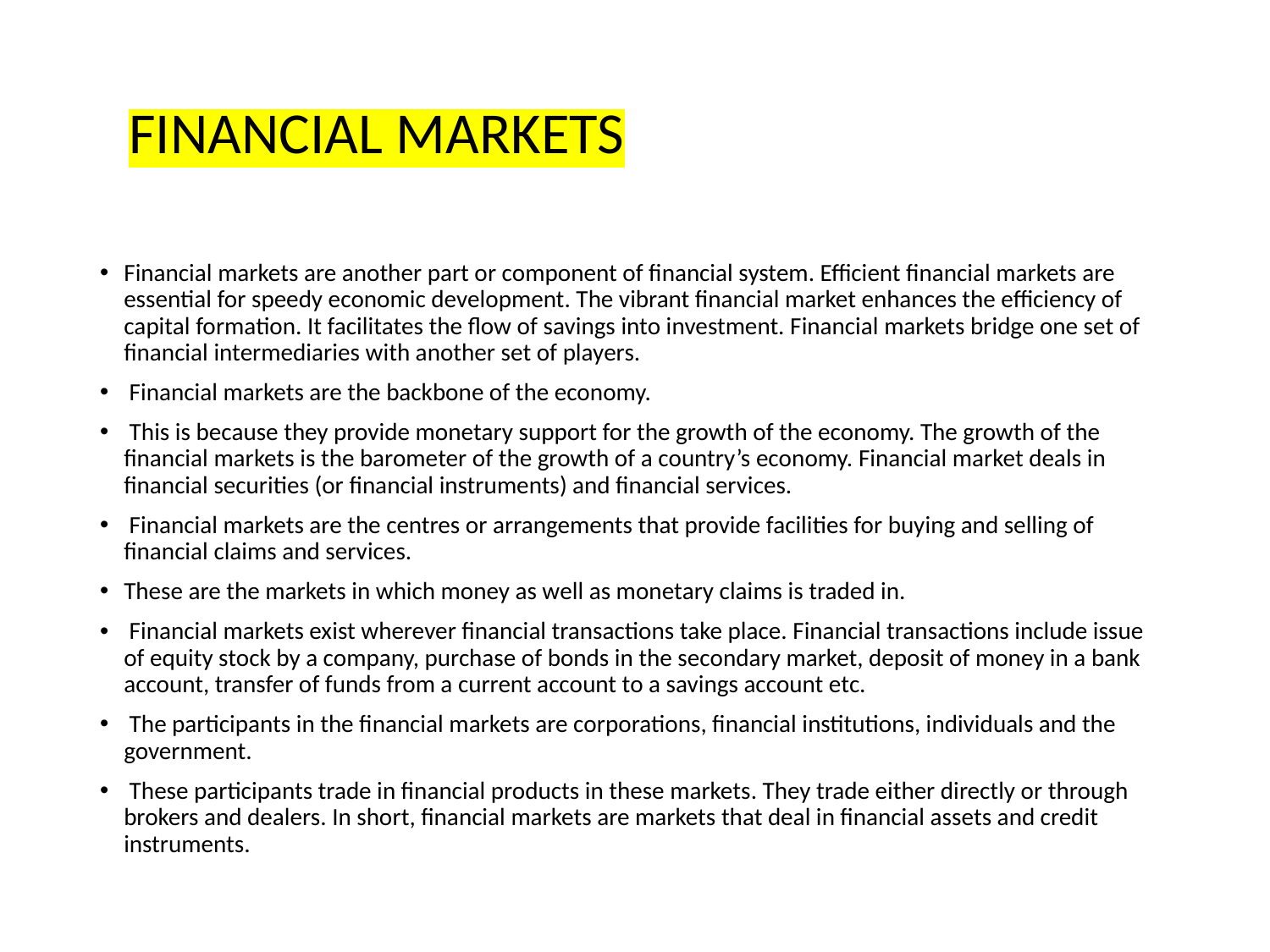

# FINANCIAL MARKETS
Financial markets are another part or component of financial system. Efficient financial markets are essential for speedy economic development. The vibrant financial market enhances the efficiency of capital formation. It facilitates the flow of savings into investment. Financial markets bridge one set of financial intermediaries with another set of players.
 Financial markets are the backbone of the economy.
 This is because they provide monetary support for the growth of the economy. The growth of the financial markets is the barometer of the growth of a country’s economy. Financial market deals in financial securities (or financial instruments) and financial services.
 Financial markets are the centres or arrangements that provide facilities for buying and selling of financial claims and services.
These are the markets in which money as well as monetary claims is traded in.
 Financial markets exist wherever financial transactions take place. Financial transactions include issue of equity stock by a company, purchase of bonds in the secondary market, deposit of money in a bank account, transfer of funds from a current account to a savings account etc.
 The participants in the financial markets are corporations, financial institutions, individuals and the government.
 These participants trade in financial products in these markets. They trade either directly or through brokers and dealers. In short, financial markets are markets that deal in financial assets and credit instruments.